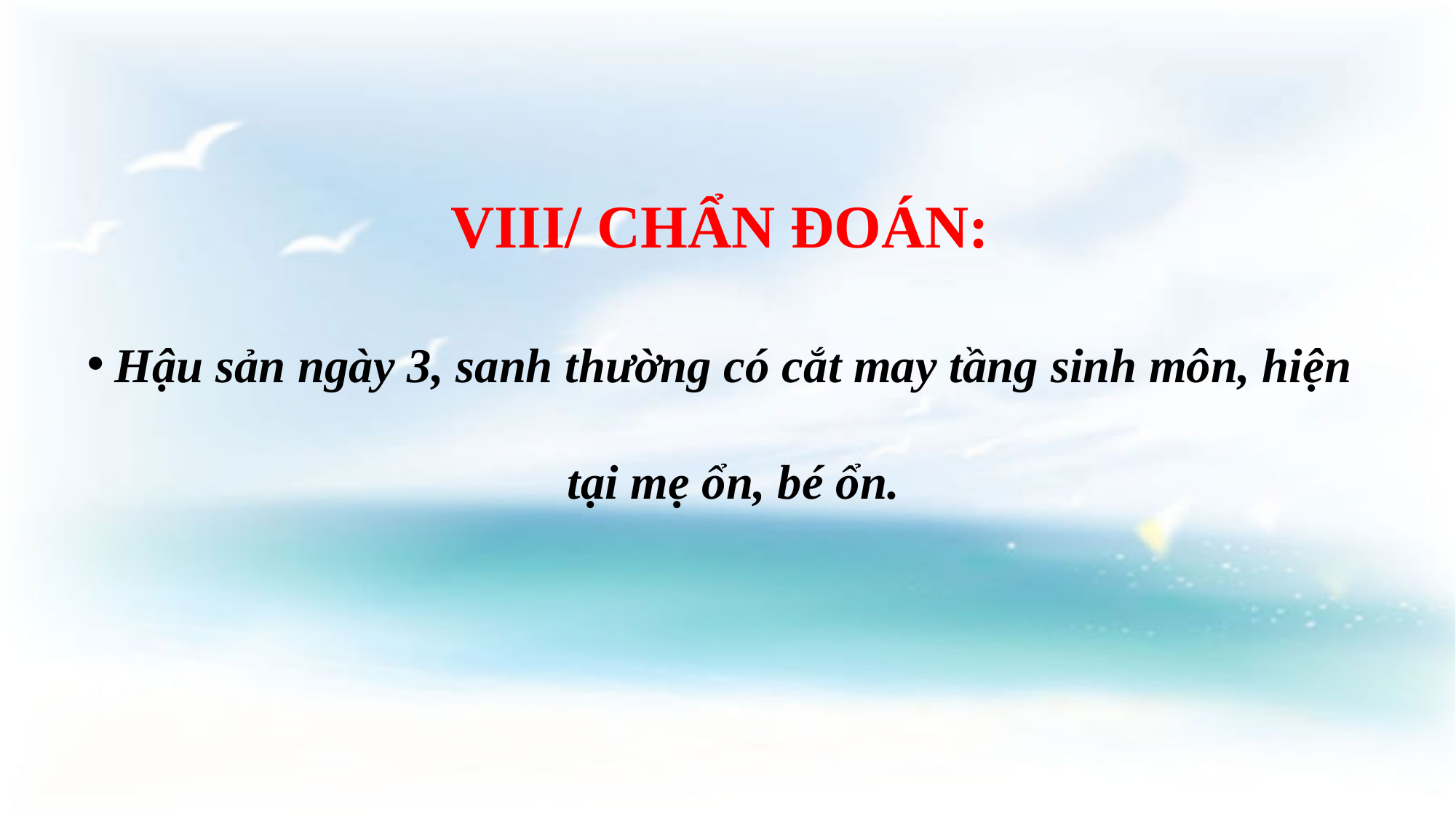

VIII/ CHẨN ĐOÁN:
Hậu sản ngày 3, sanh thường có cắt may tầng sinh môn, hiện tại mẹ ổn, bé ổn.